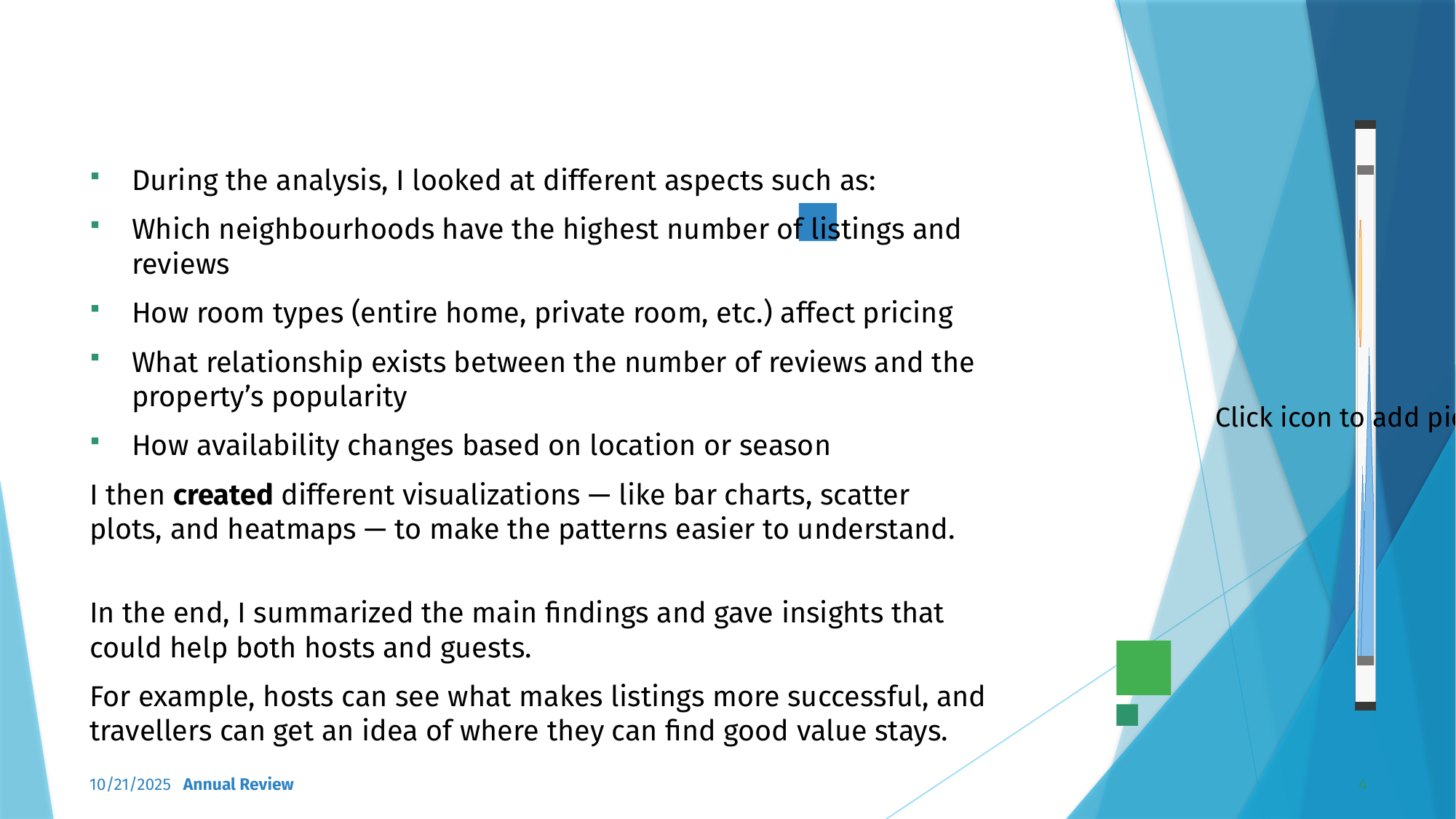

During the analysis, I looked at different aspects such as:
Which neighbourhoods have the highest number of listings and reviews
How room types (entire home, private room, etc.) affect pricing
What relationship exists between the number of reviews and the property’s popularity
How availability changes based on location or season
I then created different visualizations — like bar charts, scatter plots, and heatmaps — to make the patterns easier to understand.
In the end, I summarized the main findings and gave insights that could help both hosts and guests.
For example, hosts can see what makes listings more successful, and travellers can get an idea of where they can find good value stays.